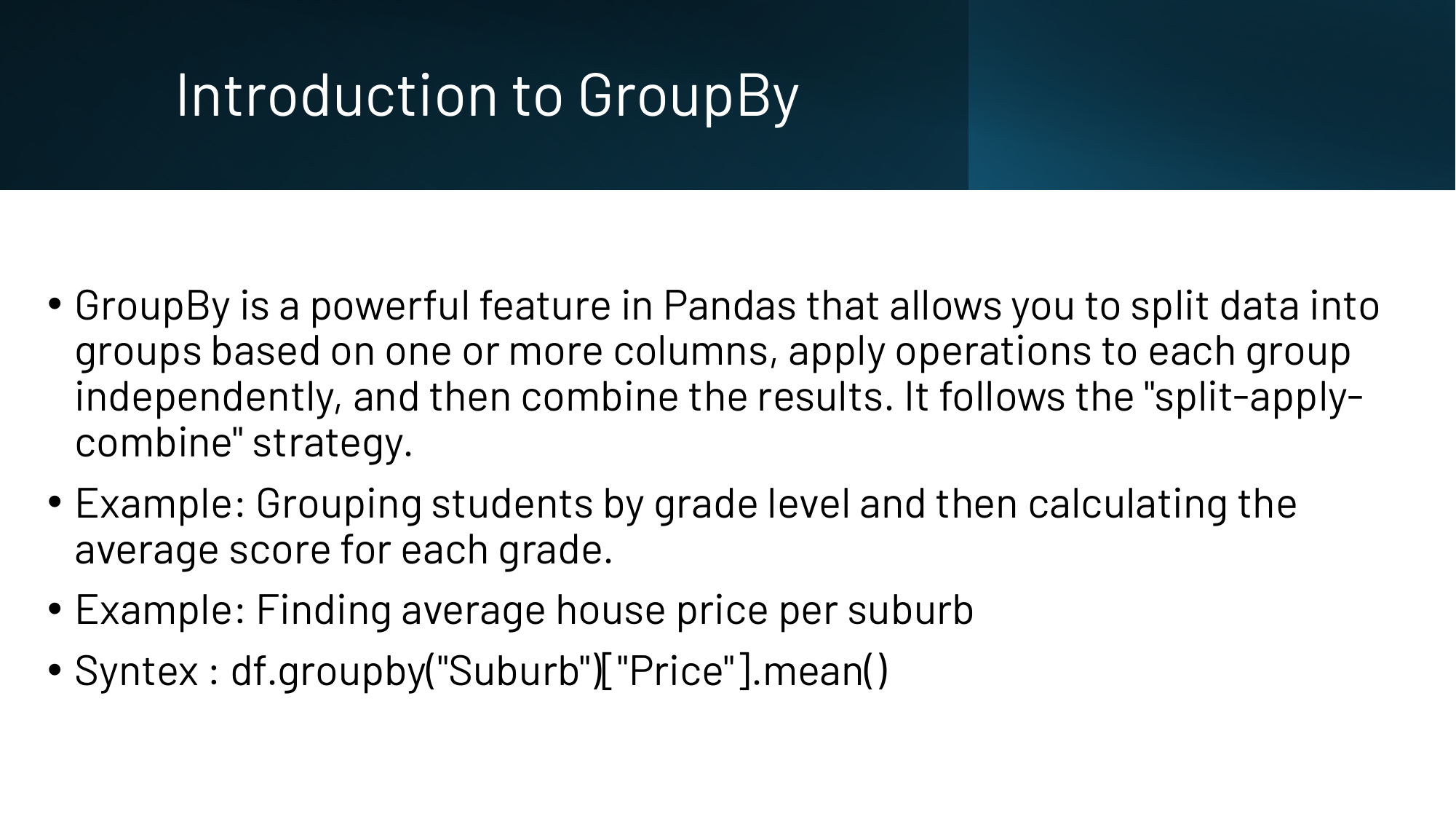

# Introduction to GroupBy
GroupBy is a powerful feature in Pandas that allows you to split data into groups based on one or more columns, apply operations to each group independently, and then combine the results. It follows the "split-apply-combine" strategy.
Example: Grouping students by grade level and then calculating the average score for each grade.
Example: Finding average house price per suburb
Syntex : df.groupby("Suburb")["Price"].mean()